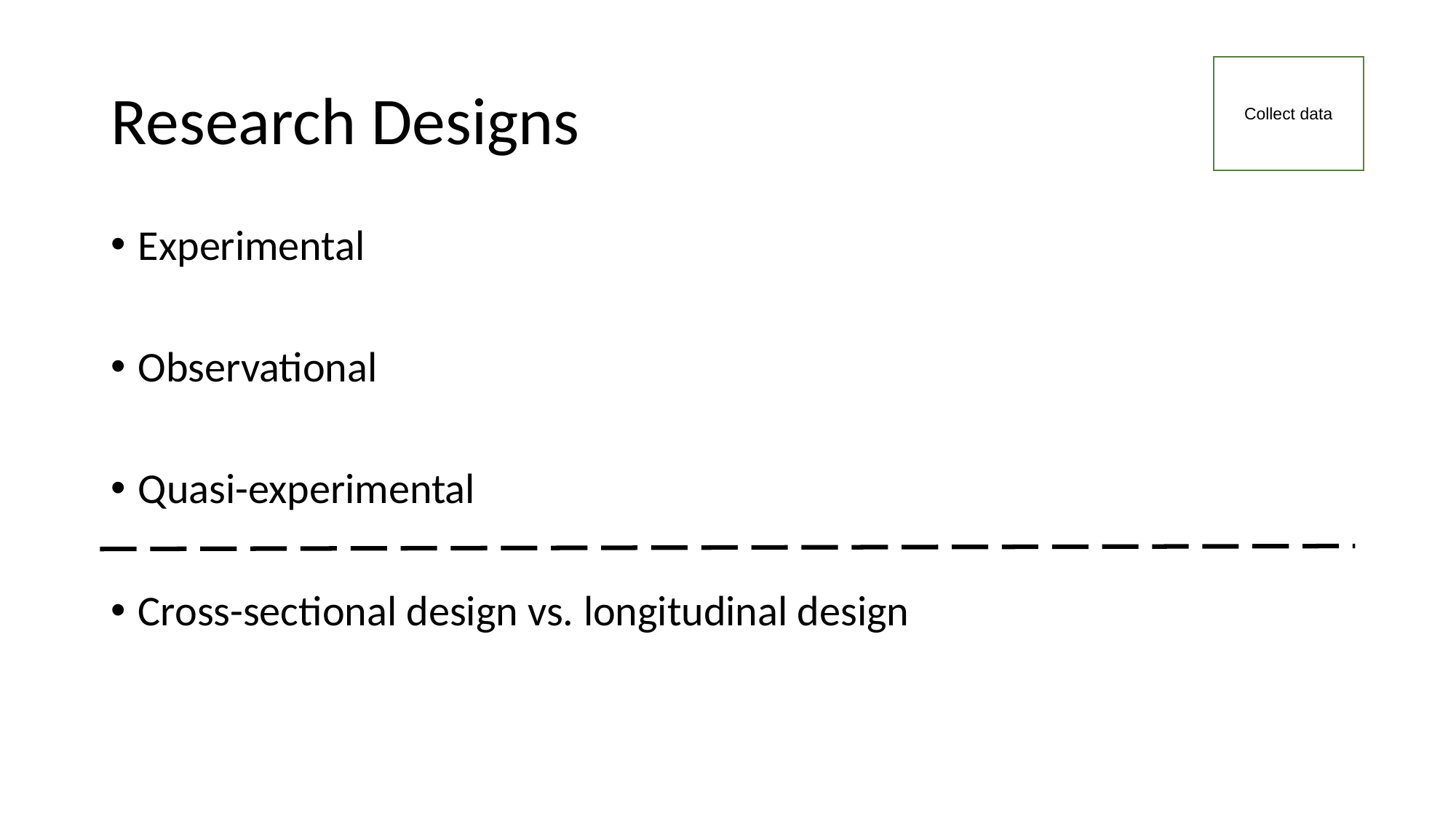

# Research Designs
Collect data
Experimental

Observational

Quasi-experimental

Cross-sectional design vs. longitudinal design